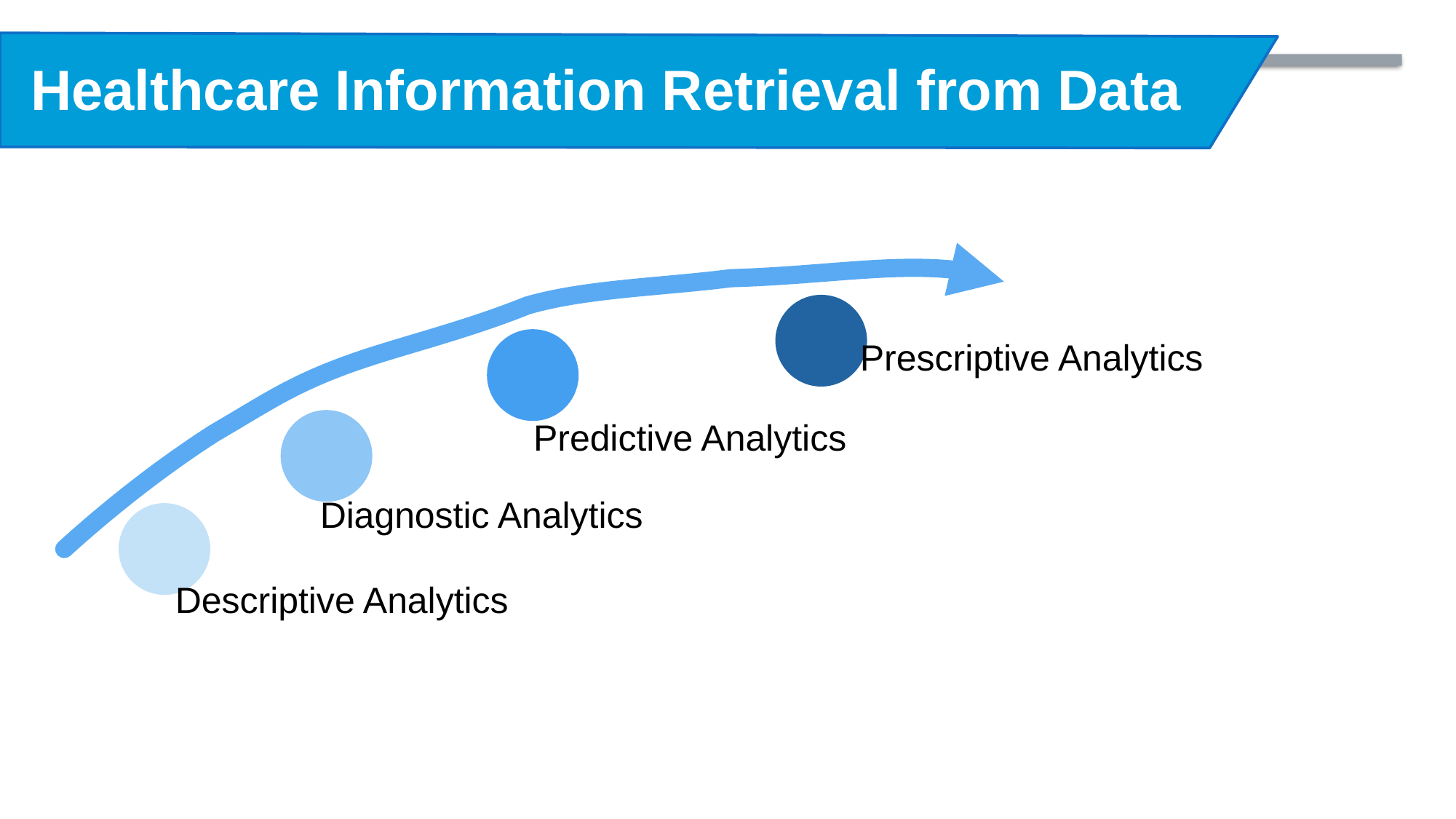

Healthcare Information Retrieval from Data

Prescriptive Analytics
Predictive Analytics

Diagnostic Analytics

Descriptive Analytics